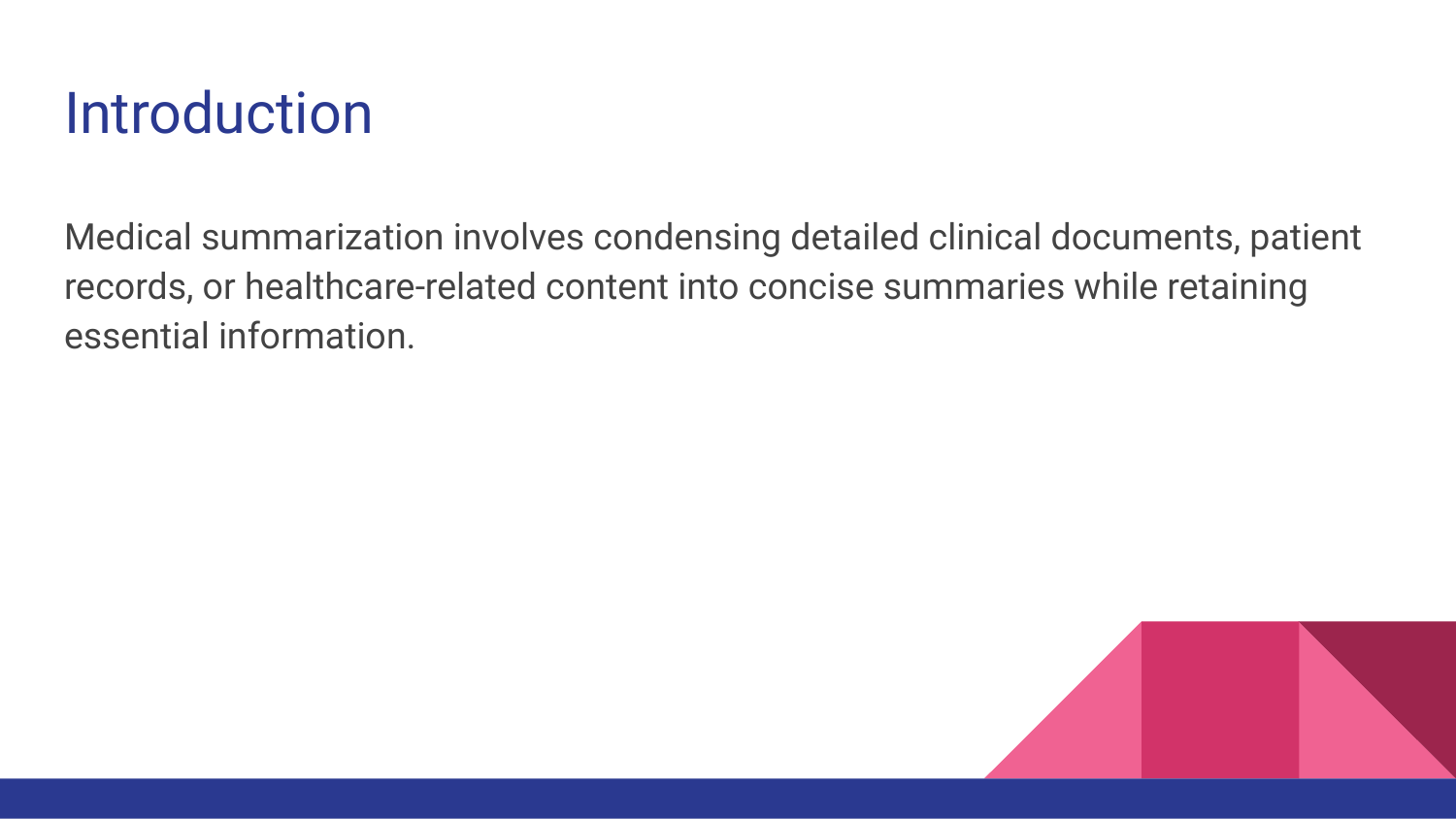

# Introduction
Medical summarization involves condensing detailed clinical documents, patient records, or healthcare-related content into concise summaries while retaining essential information.